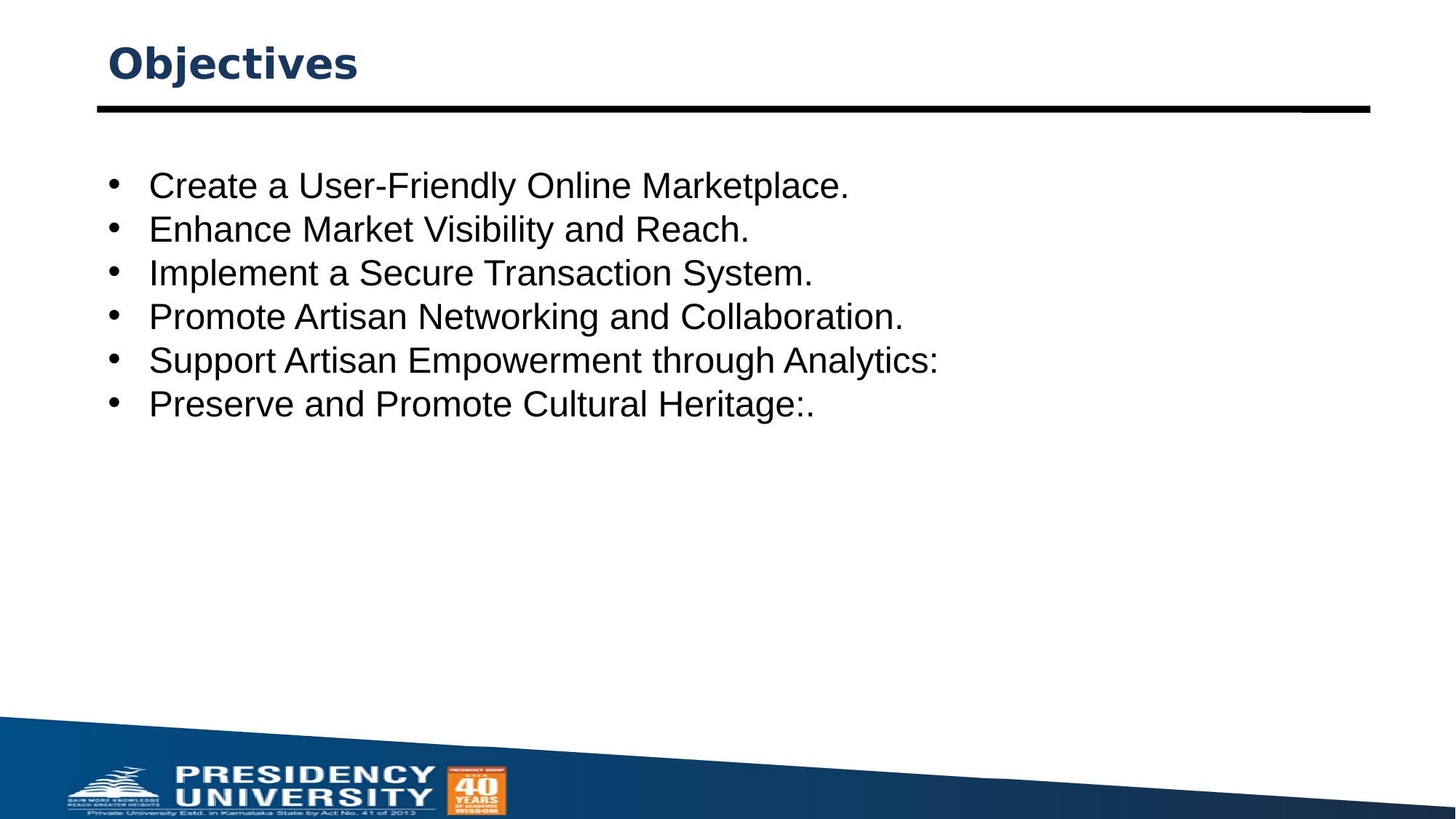

# Objectives
Create a User-Friendly Online Marketplace.
Enhance Market Visibility and Reach.
Implement a Secure Transaction System.
Promote Artisan Networking and Collaboration.
Support Artisan Empowerment through Analytics:
Preserve and Promote Cultural Heritage:.